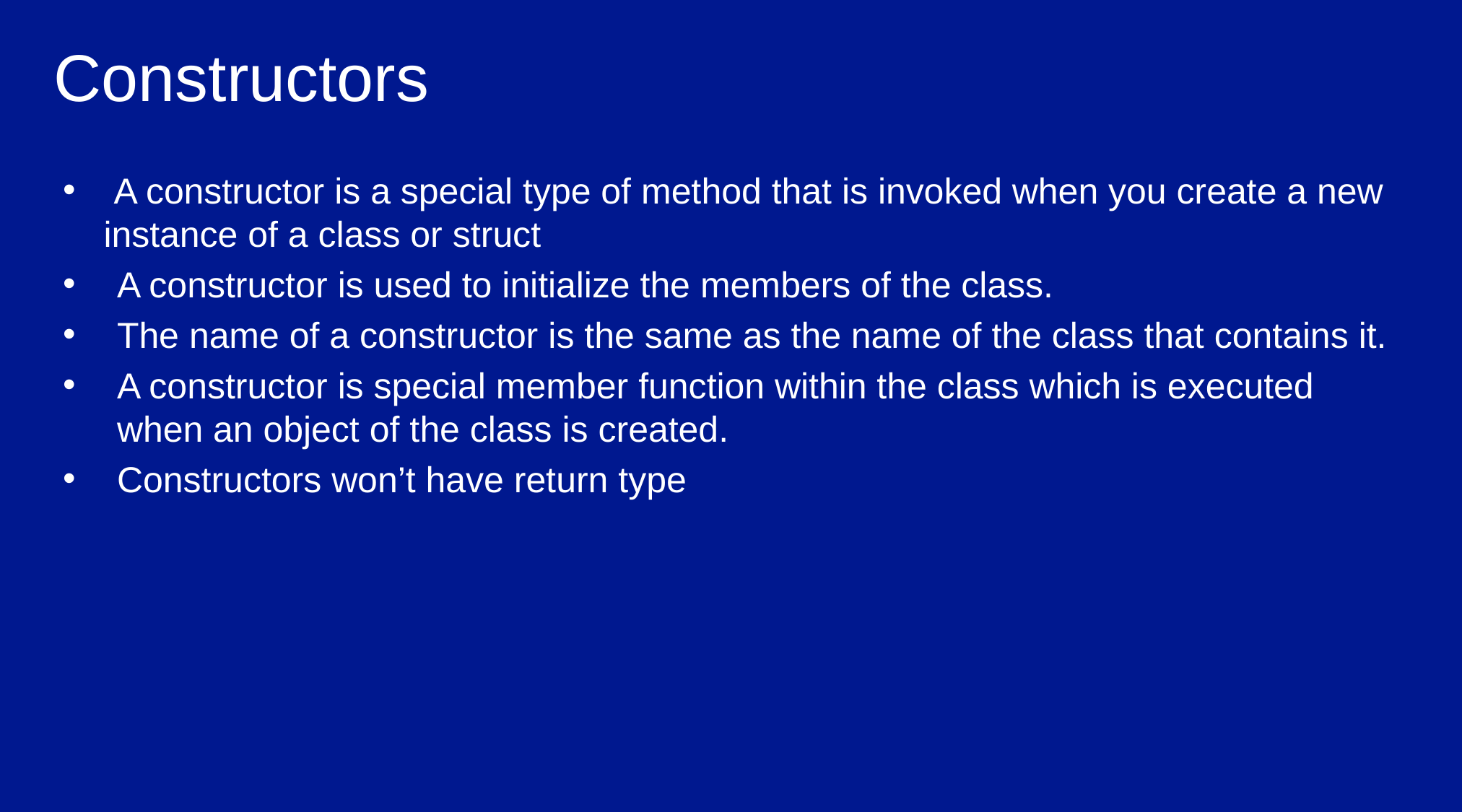

# Constructors
 A constructor is a special type of method that is invoked when you create a new  instance of a class or struct
A constructor is used to initialize the members of the class.
The name of a constructor is the same as the name of the class that contains it.
A constructor is special member function within the class which is executed when an object of the class is created.
Constructors won’t have return type